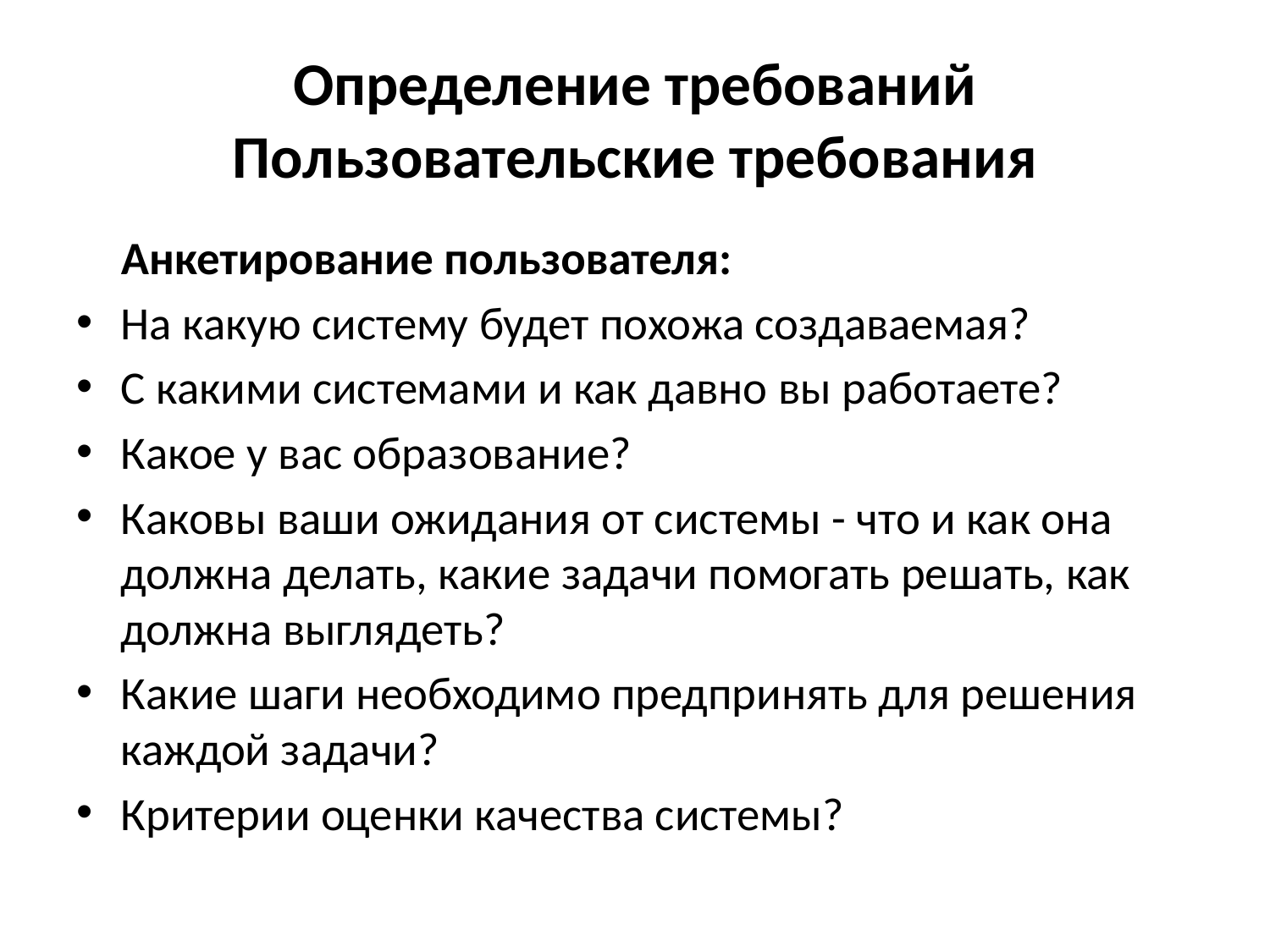

# Определение требований Пользовательские требования
	Анкетирование пользователя:
На какую систему будет похожа создаваемая?
С какими системами и как давно вы работаете?
Какое у вас образование?
Каковы ваши ожидания от системы - что и как она должна делать, какие задачи помогать решать, как должна выглядеть?
Какие шаги необходимо предпринять для решения каждой задачи?
Критерии оценки качества системы?